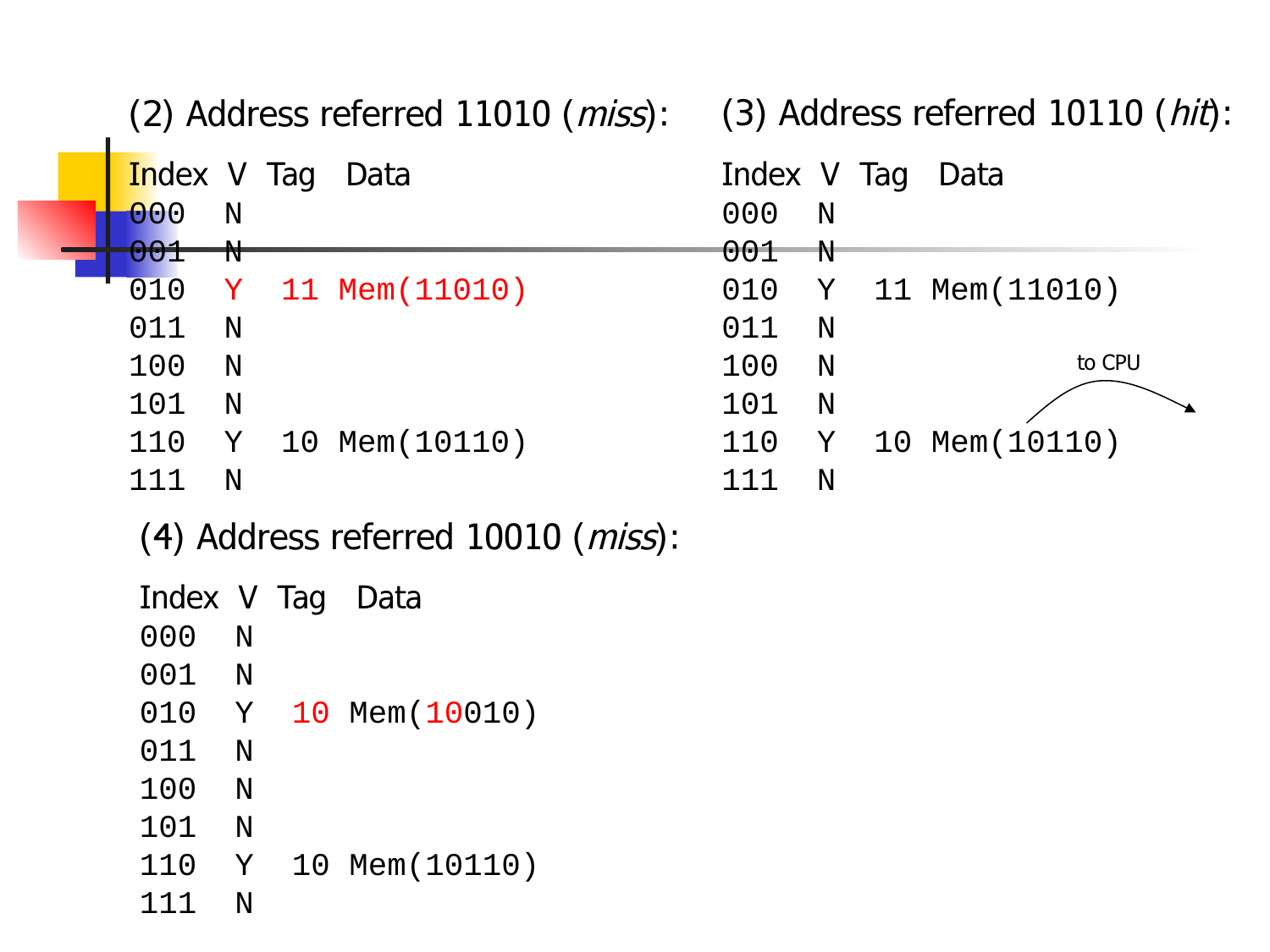

(2) Address referred 11010 (miss):
(3) Address referred 10110 (hit):
#
Index  V  Tag   Data
000  N
001  N
010  Y  11 Mem(11010)
011  N
100  N
101  N
110  Y  10 Mem(10110)
111  N
Index  V  Tag   Data
000  N
001  N
010  Y  11 Mem(11010)
011  N
100  N
101  N
110  Y  10 Mem(10110)
111  N
to CPU

(4) Address referred 10010 (miss):
Index  V  Tag   Data
000  N
001  N
010  Y  10 Mem(10010)
011  N
100  N
101  N
110  Y  10 Mem(10110)
111  N